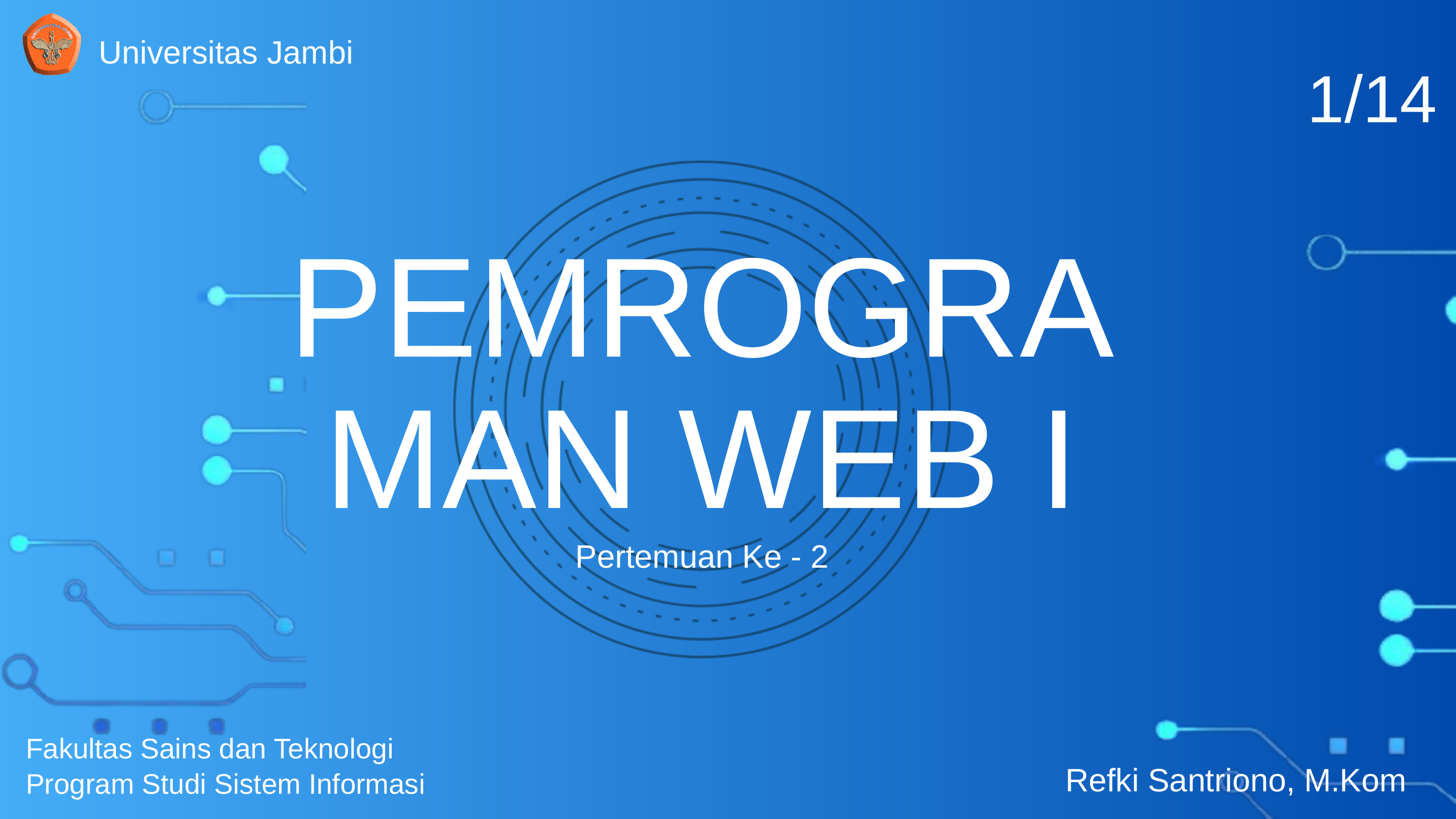

1/14

Universitas Jambi

PEMROGRAMAN WEB I

Pertemuan Ke - 2
Fakultas Sains dan Teknologi
Program Studi Sistem Informasi
Refki Santriono, M.Kom